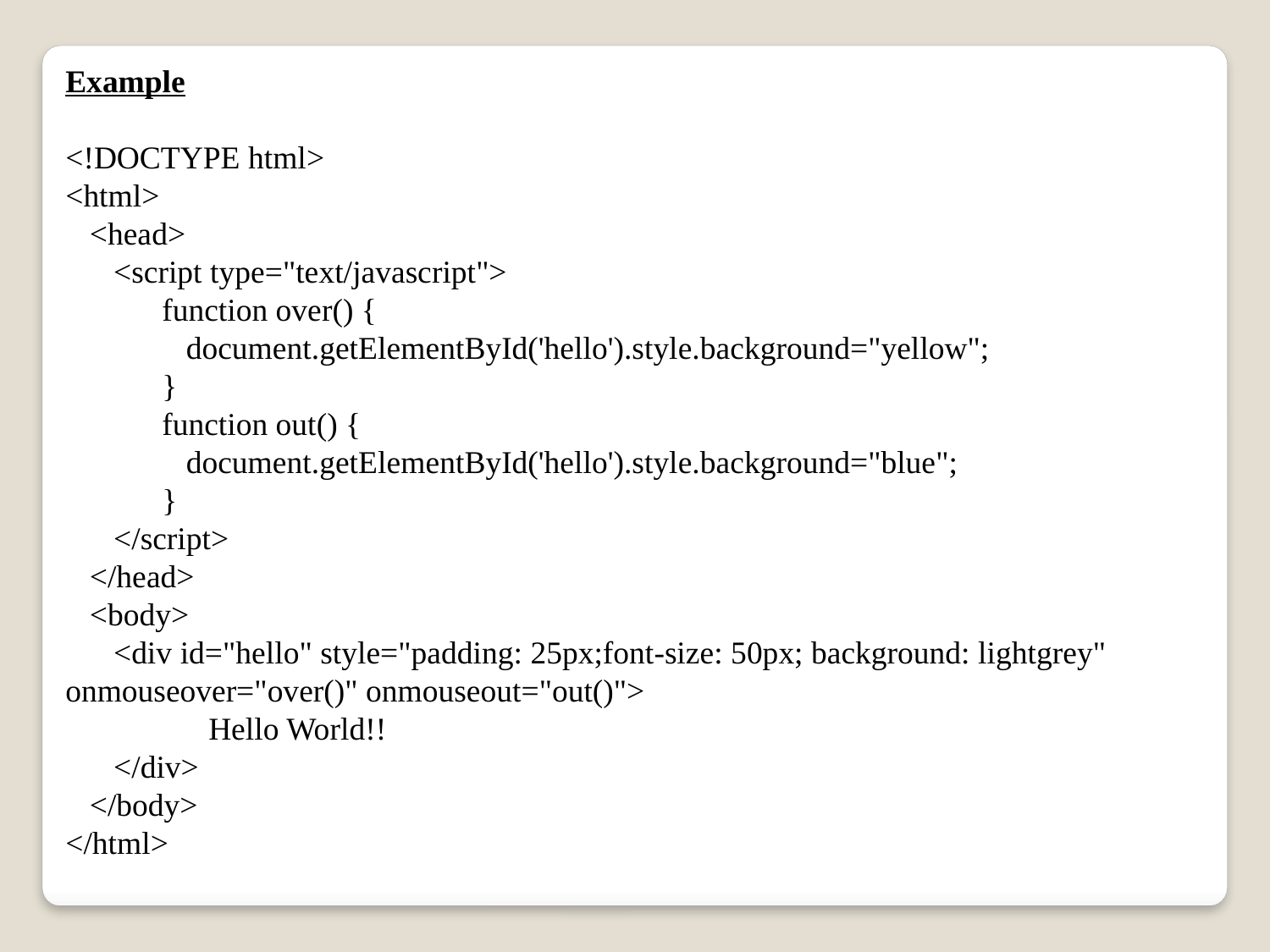

Example

<!DOCTYPE html>
<html>
   <head>
      <script type="text/javascript">
            function over() {
               document.getElementById('hello').style.background="yellow";
            }
            function out() {
               document.getElementById('hello').style.background="blue";
            }
      </script>
   </head>
   <body>
      <div id="hello" style="padding: 25px;font-size: 50px; background: lightgrey" onmouseover="over()" onmouseout="out()">
	  Hello World!!
      </div>
   </body>
</html>